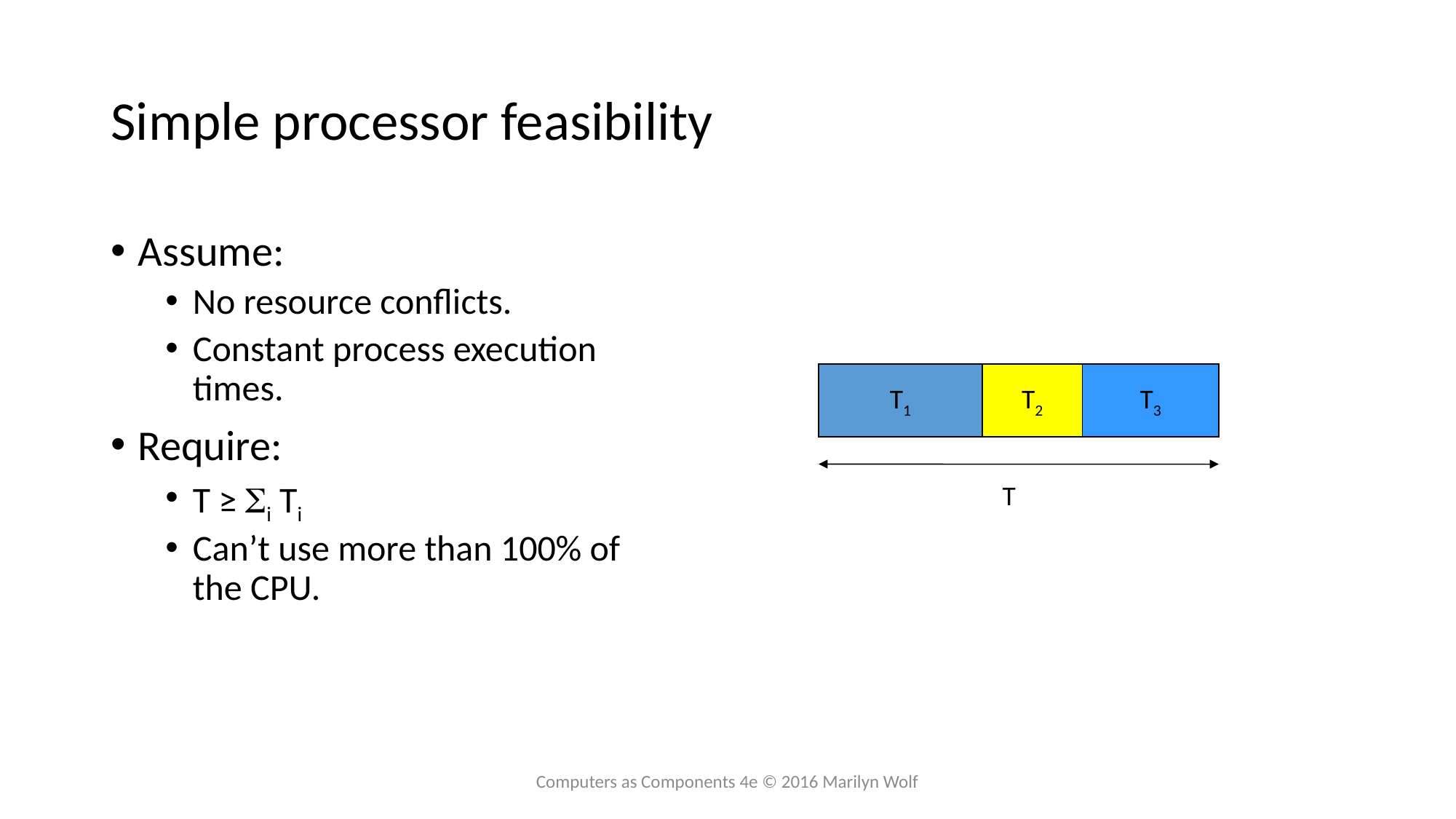

# Simple processor feasibility
Assume:
No resource conflicts.
Constant process execution times.
Require:
T ≥ Σi Ti
Can’t use more than 100% of the CPU.

T1
T2
T3

T
Computers as Components 4e © 2016 Marilyn Wolf